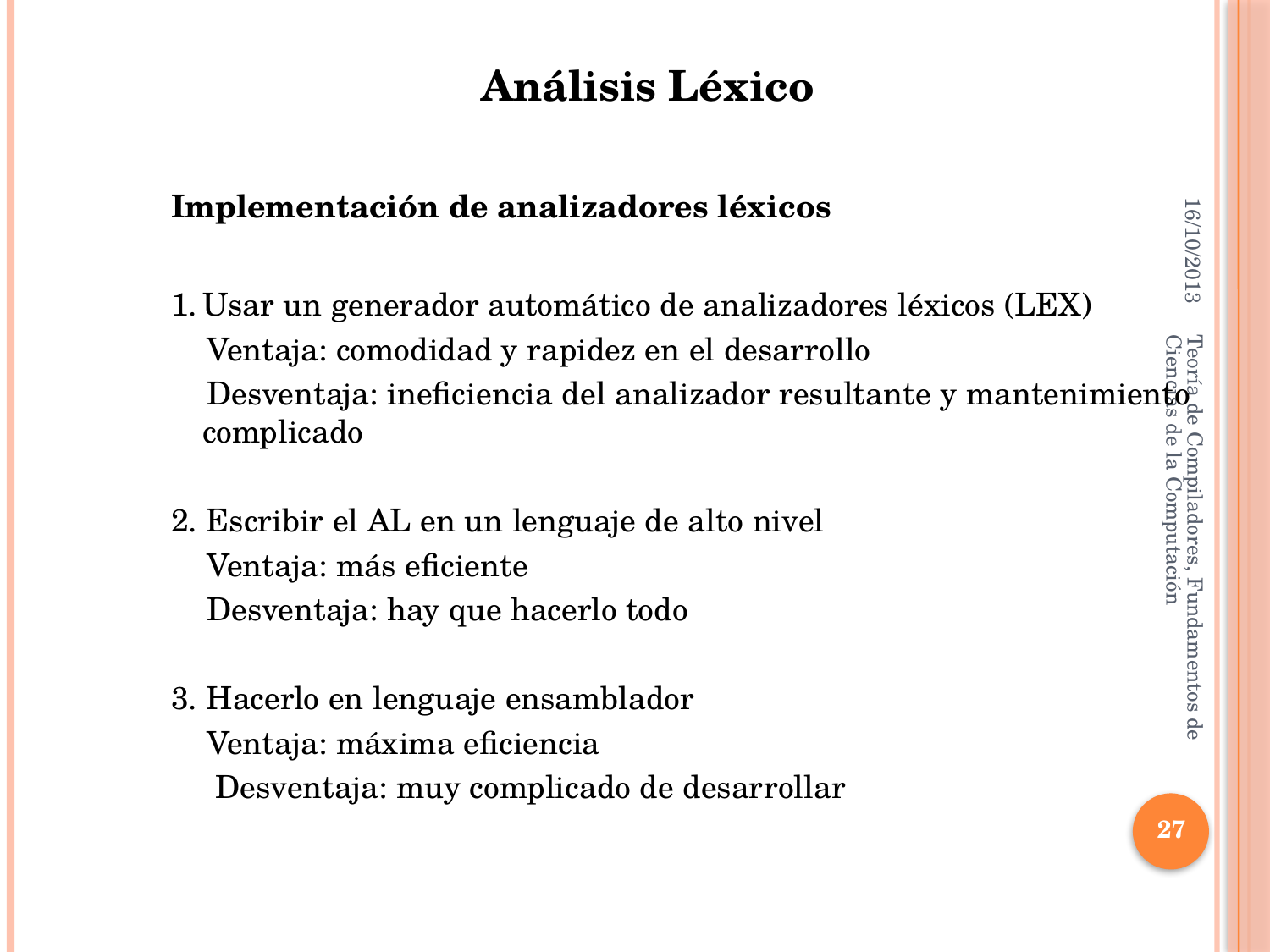

Análisis Léxico
#
16/10/2013
Implementación de analizadores léxicos

Usar un generador automático de analizadores léxicos (LEX)
    Ventaja: comodidad y rapidez en el desarrollo
    Desventaja: ineficiencia del analizador resultante y mantenimiento complicado

2. Escribir el AL en un lenguaje de alto nivel
    Ventaja: más eficiente
    Desventaja: hay que hacerlo todo

3. Hacerlo en lenguaje ensamblador
    Ventaja: máxima eficiencia
     Desventaja: muy complicado de desarrollar
Teoría de Compiladores, Fundamentos de Ciencias de la Computación
27